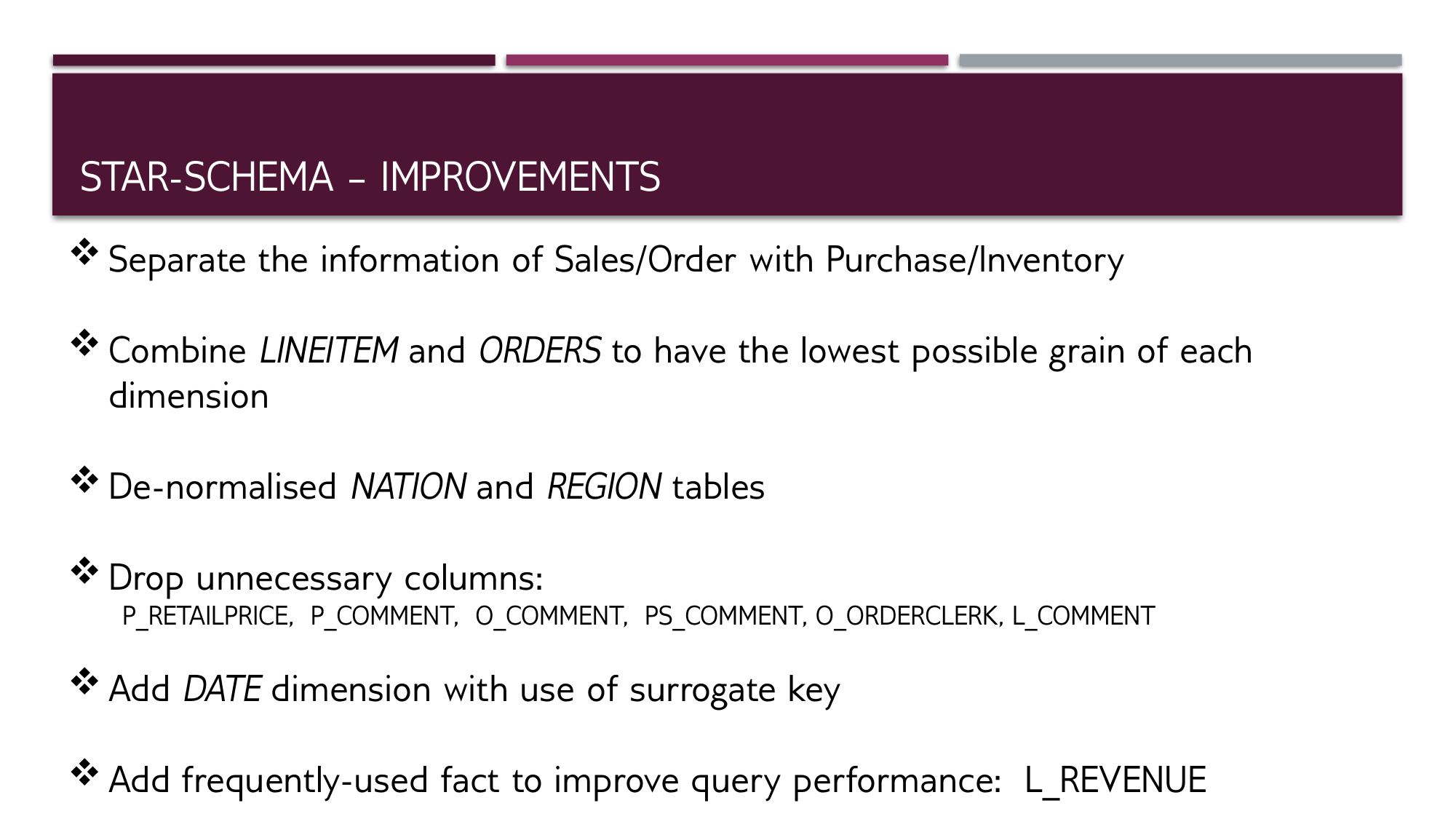

# STAR-Schema – Improvements
Separate the information of Sales/Order with Purchase/Inventory

Combine LINEITEM and ORDERS to have the lowest possible grain of each dimension

De-normalised NATION and REGION tables

Drop unnecessary columns:
P_RETAILPRICE,  P_COMMENT,  O_COMMENT,  PS_COMMENT, O_ORDERCLERK, L_COMMENT

Add DATE dimension with use of surrogate key

Add frequently-used fact to improve query performance:  L_REVENUE